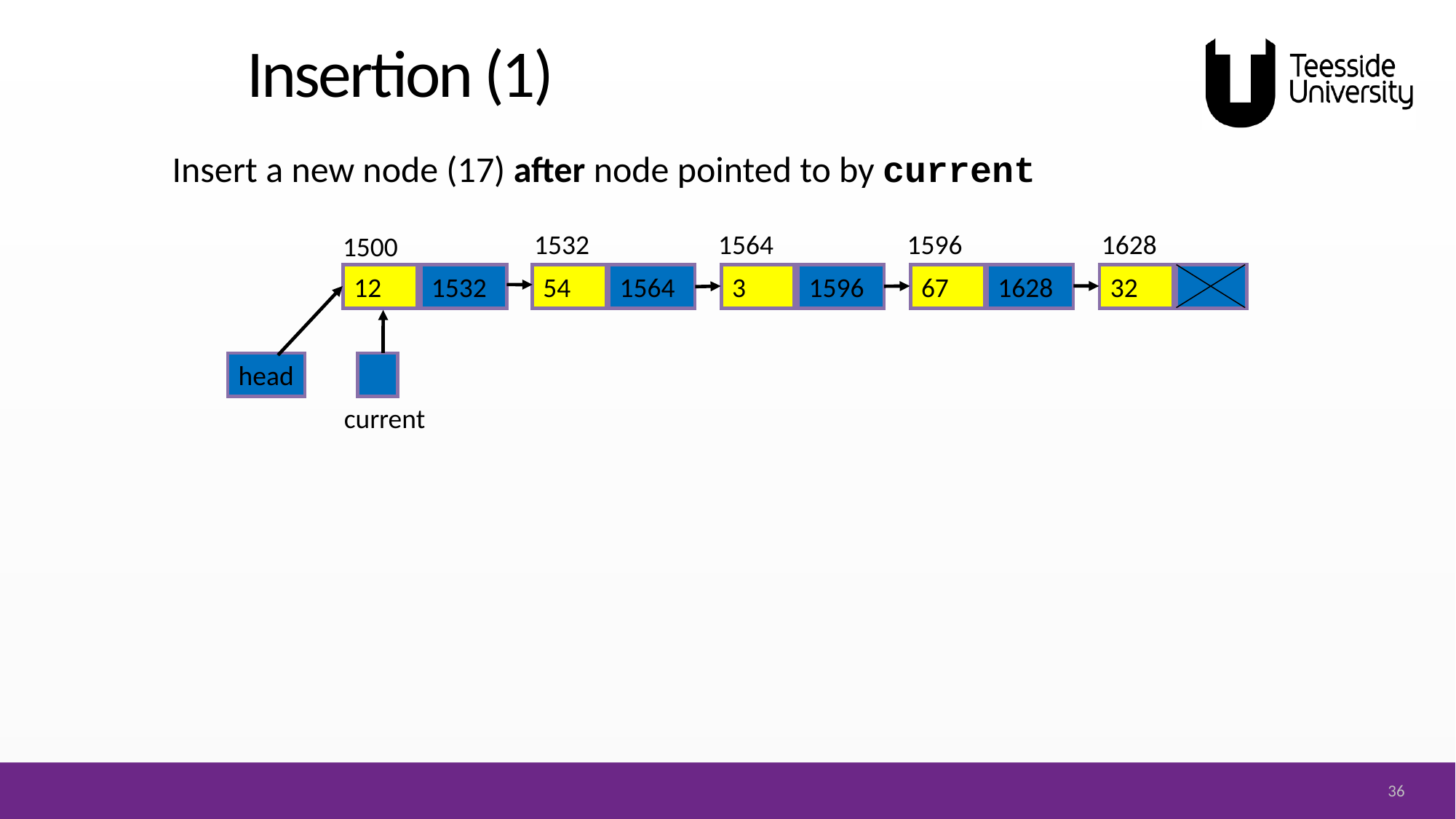

# Insertion (1)
Insert a new node (17) after node pointed to by current
1532
1564
1596
1628
1500
12
54
3
67
32

1564
1596
1628

1532

current
head
36